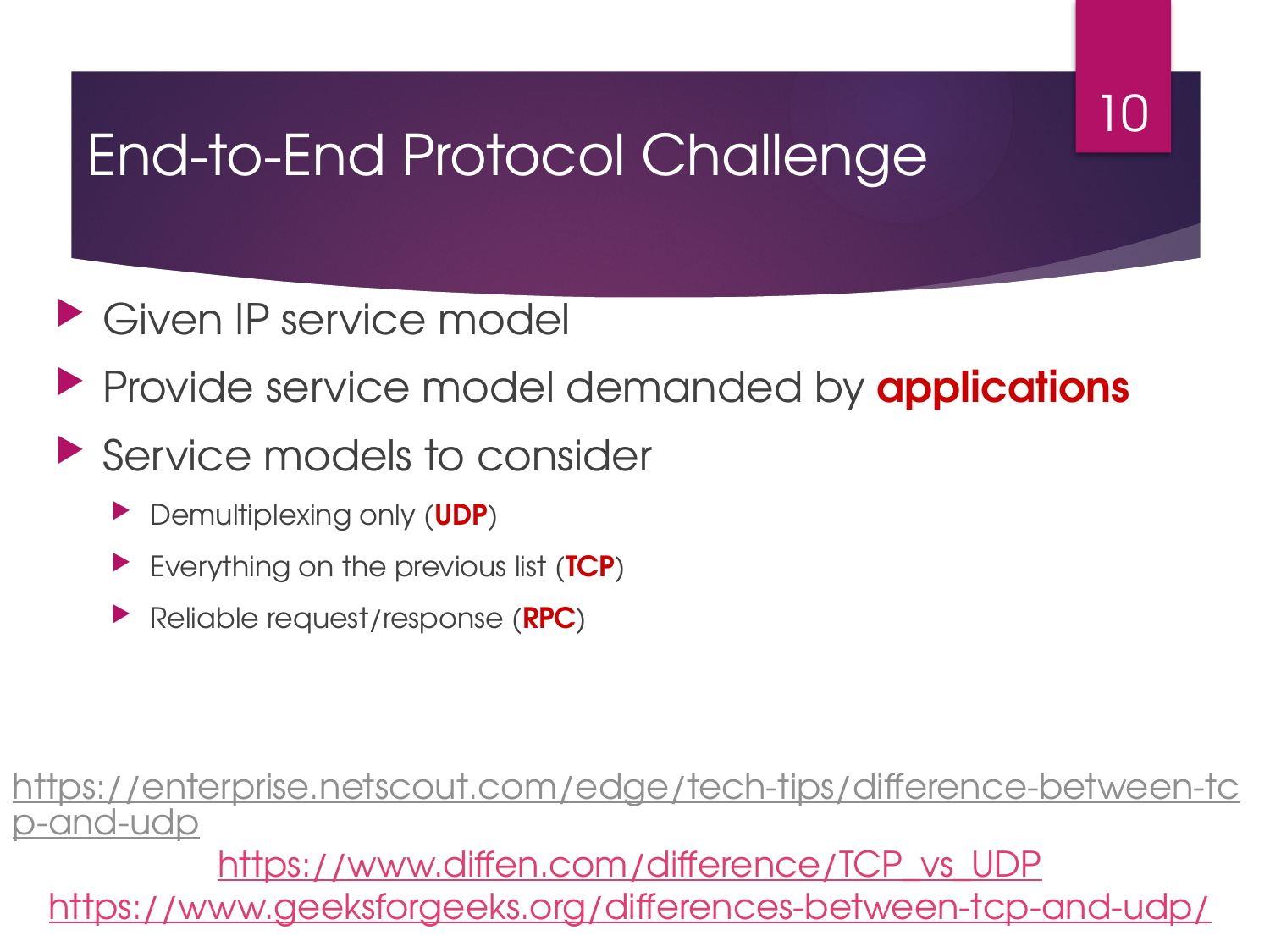

10
# End-to-End Protocol Challenge
Given IP service model
Provide service model demanded by applications
Service models to consider
Demultiplexing only (UDP)
Everything on the previous list (TCP)
Reliable request/response (RPC)
https://enterprise.netscout.com/edge/tech-tips/difference-between-tcp-and-udp
https://www.diffen.com/difference/TCP_vs_UDP
https://www.geeksforgeeks.org/differences-between-tcp-and-udp/